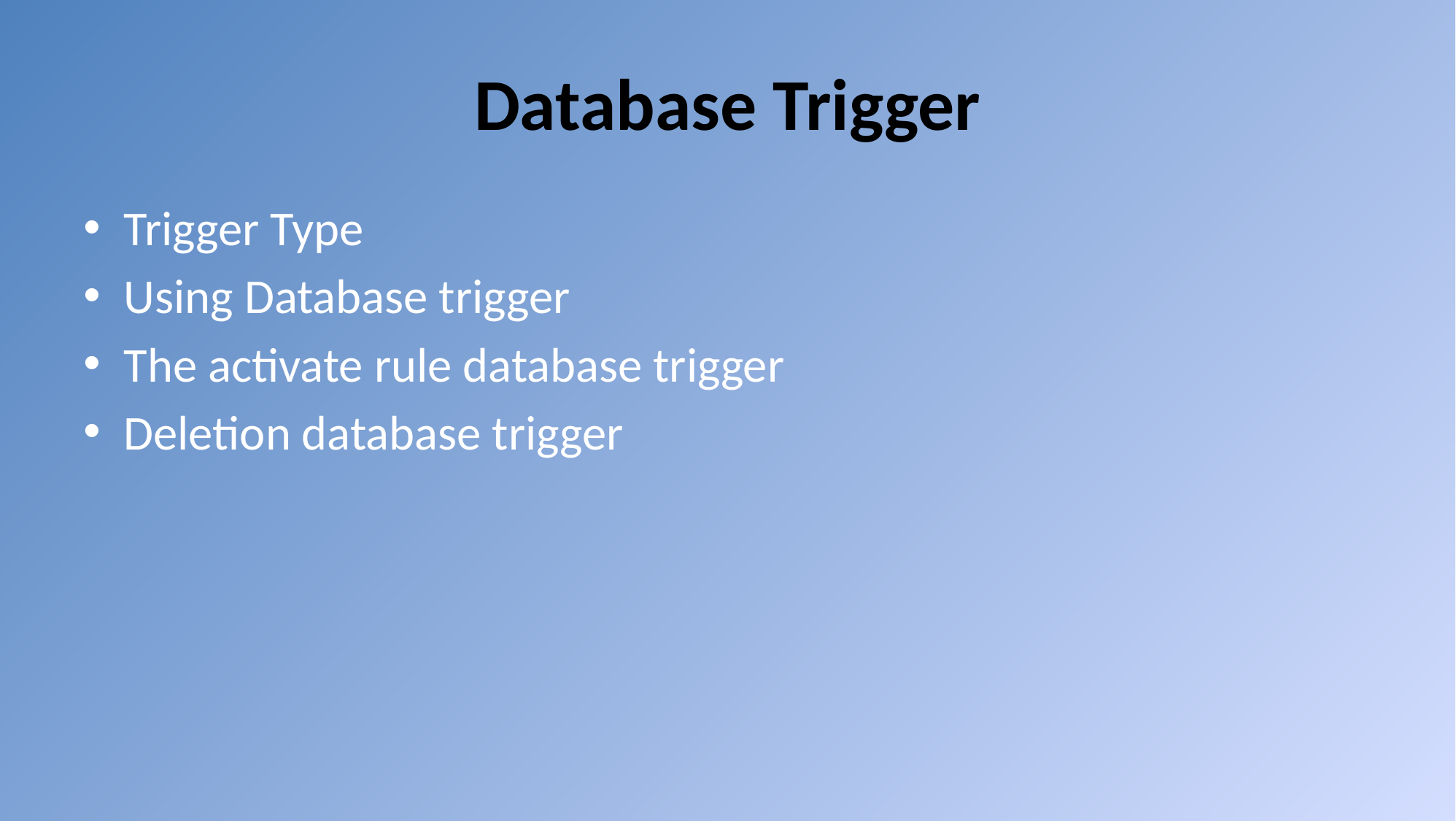

# Database Trigger
Trigger Type
Using Database trigger
The activate rule database trigger
Deletion database trigger